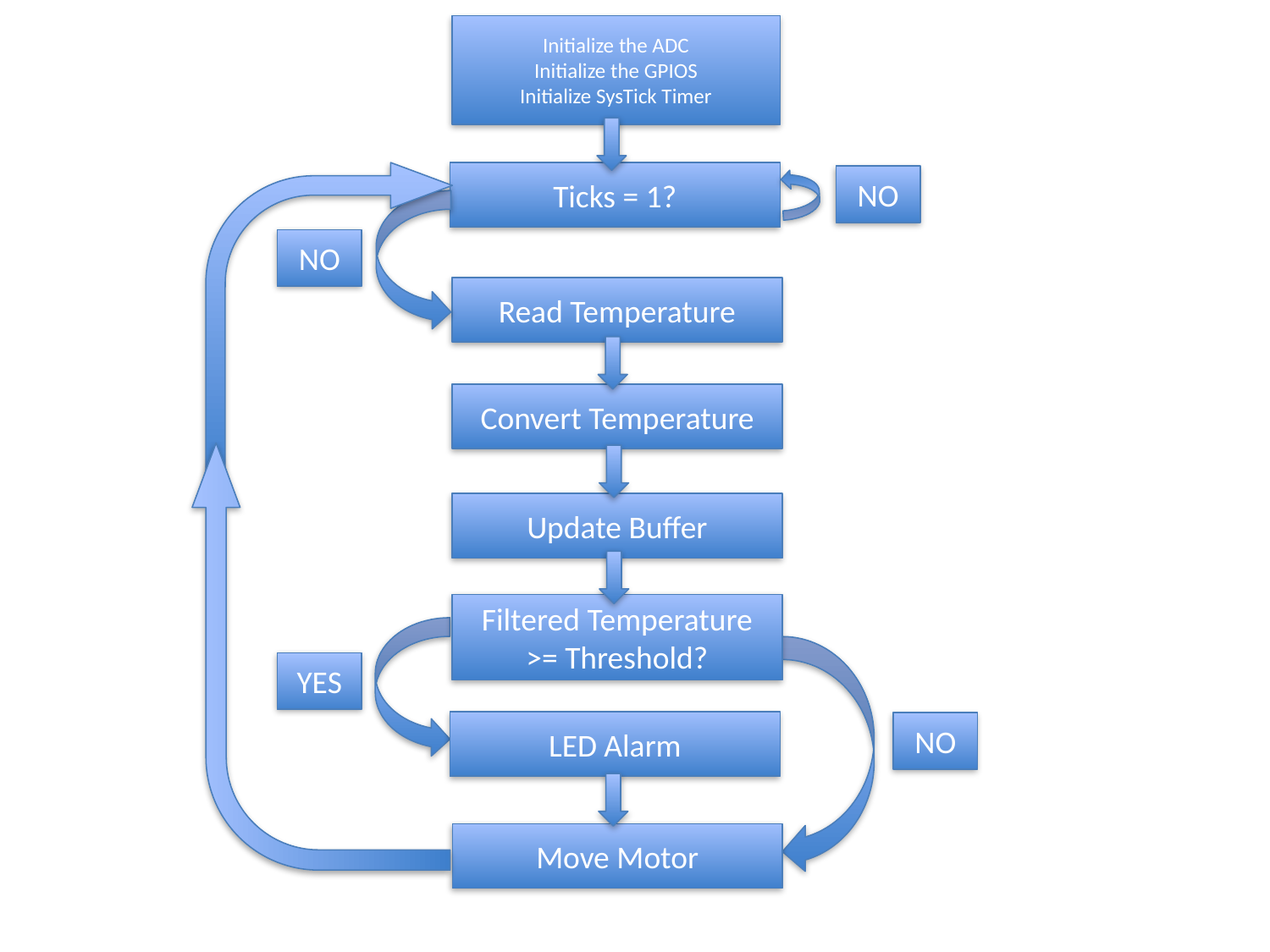

Initialize the ADC
Initialize the GPIOS
Initialize SysTick Timer

Ticks = 1?
NO

NO
Read Temperature

Convert Temperature

Update Buffer

Filtered Temperature >= Threshold?

YES
LED Alarm
NO

Move Motor